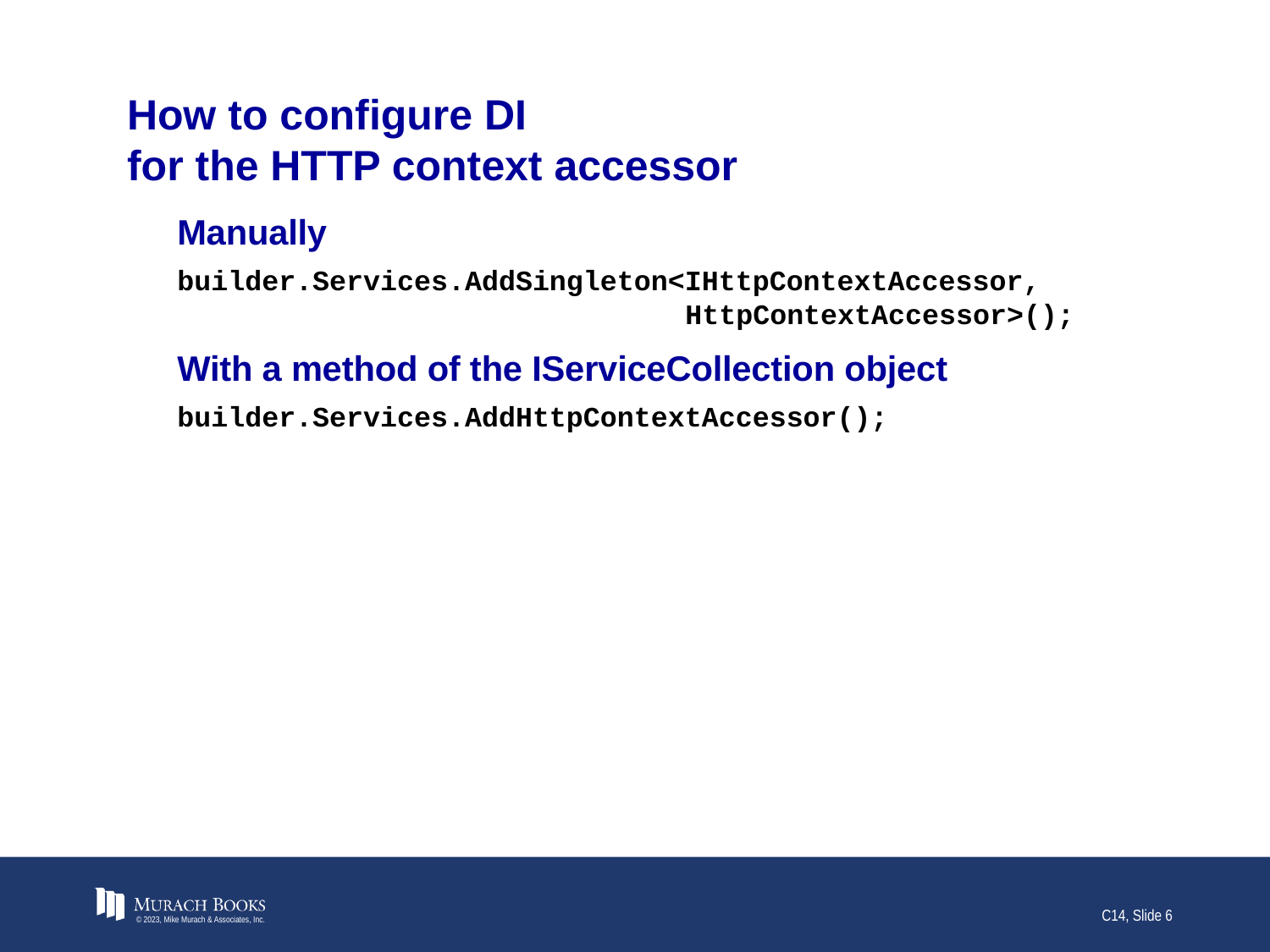

# How to configure DI for the HTTP context accessor
Manually
builder.Services.AddSingleton<IHttpContextAccessor,
                              HttpContextAccessor>();
With a method of the IServiceCollection object
builder.Services.AddHttpContextAccessor();

© 2023, Mike Murach & Associates, Inc.

C14, Slide 6